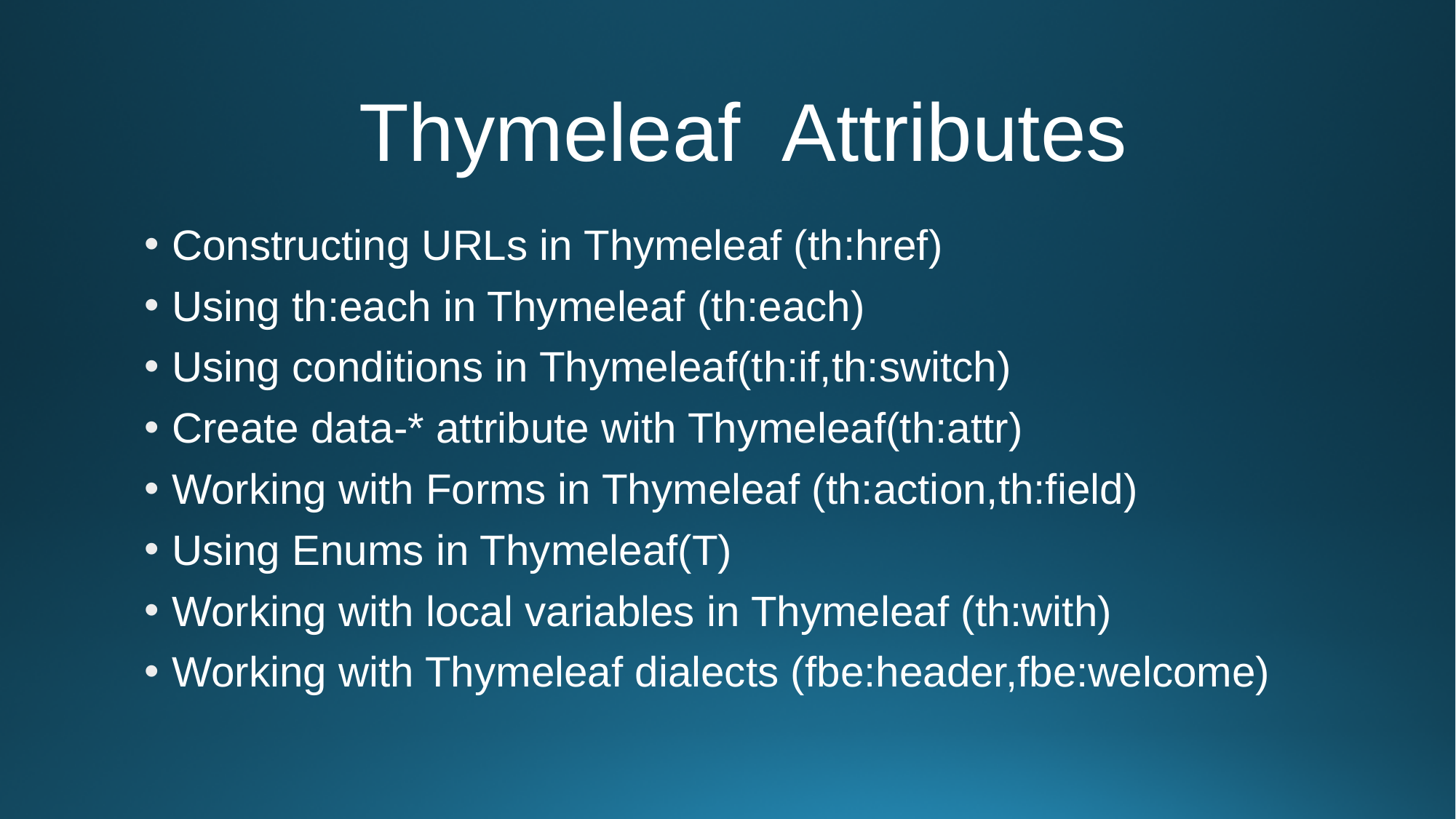

# Thymeleaf  Attributes
Constructing URLs in Thymeleaf (th:href)
Using th:each in Thymeleaf (th:each)
Using conditions in Thymeleaf(th:if,th:switch)
Create data-* attribute with Thymeleaf(th:attr)
Working with Forms in Thymeleaf (th:action,th:field)
Using Enums in Thymeleaf(T)
Working with local variables in Thymeleaf (th:with)
Working with Thymeleaf dialects (fbe:header,fbe:welcome)